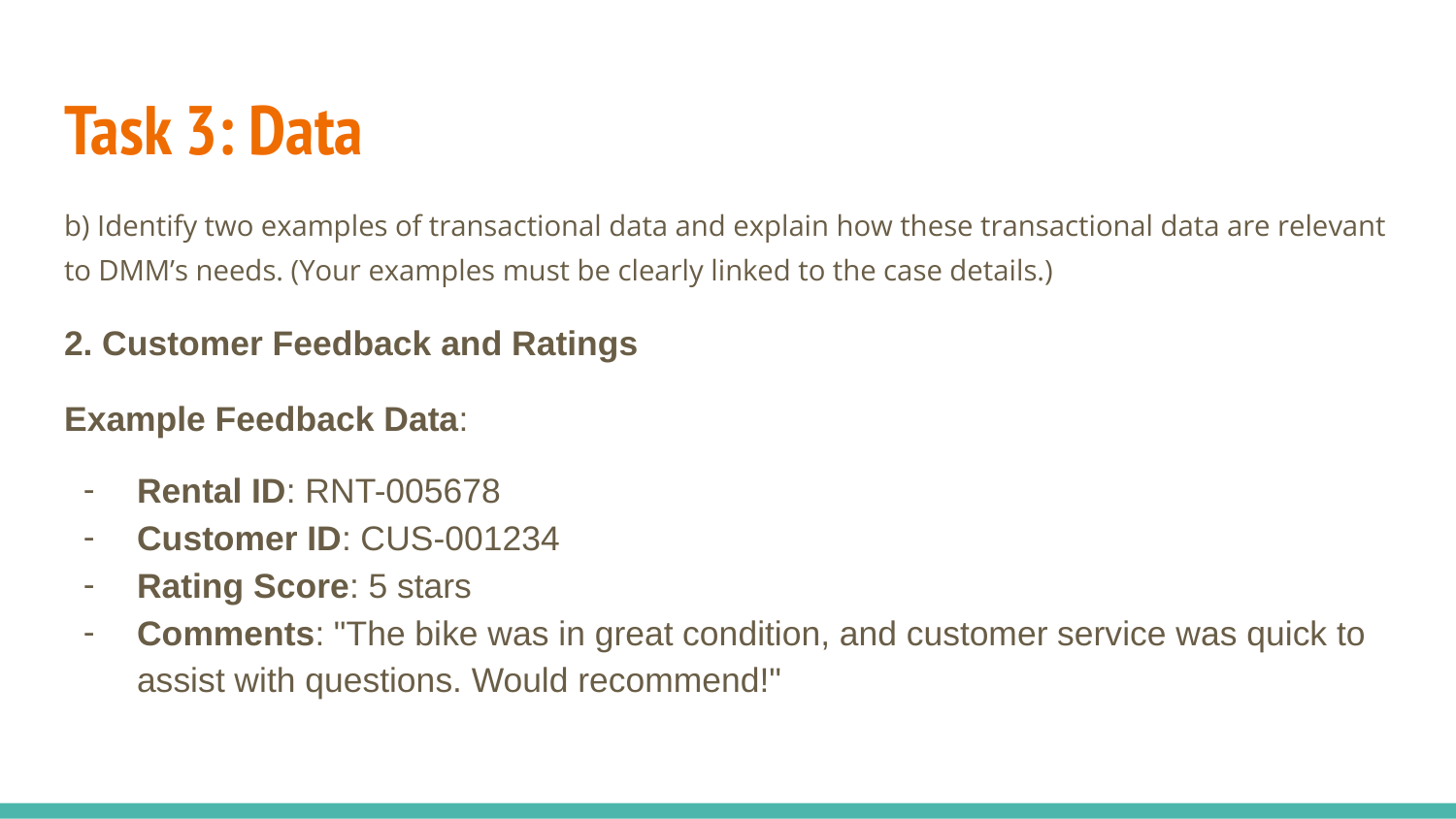

# Task 3: Data

b) Identify two examples of transactional data and explain how these transactional data are relevant to DMM’s needs. (Your examples must be clearly linked to the case details.)
2. Customer Feedback and Ratings
Example Feedback Data:
Rental ID: RNT-005678
Customer ID: CUS-001234
Rating Score: 5 stars
Comments: "The bike was in great condition, and customer service was quick to assist with questions. Would recommend!"